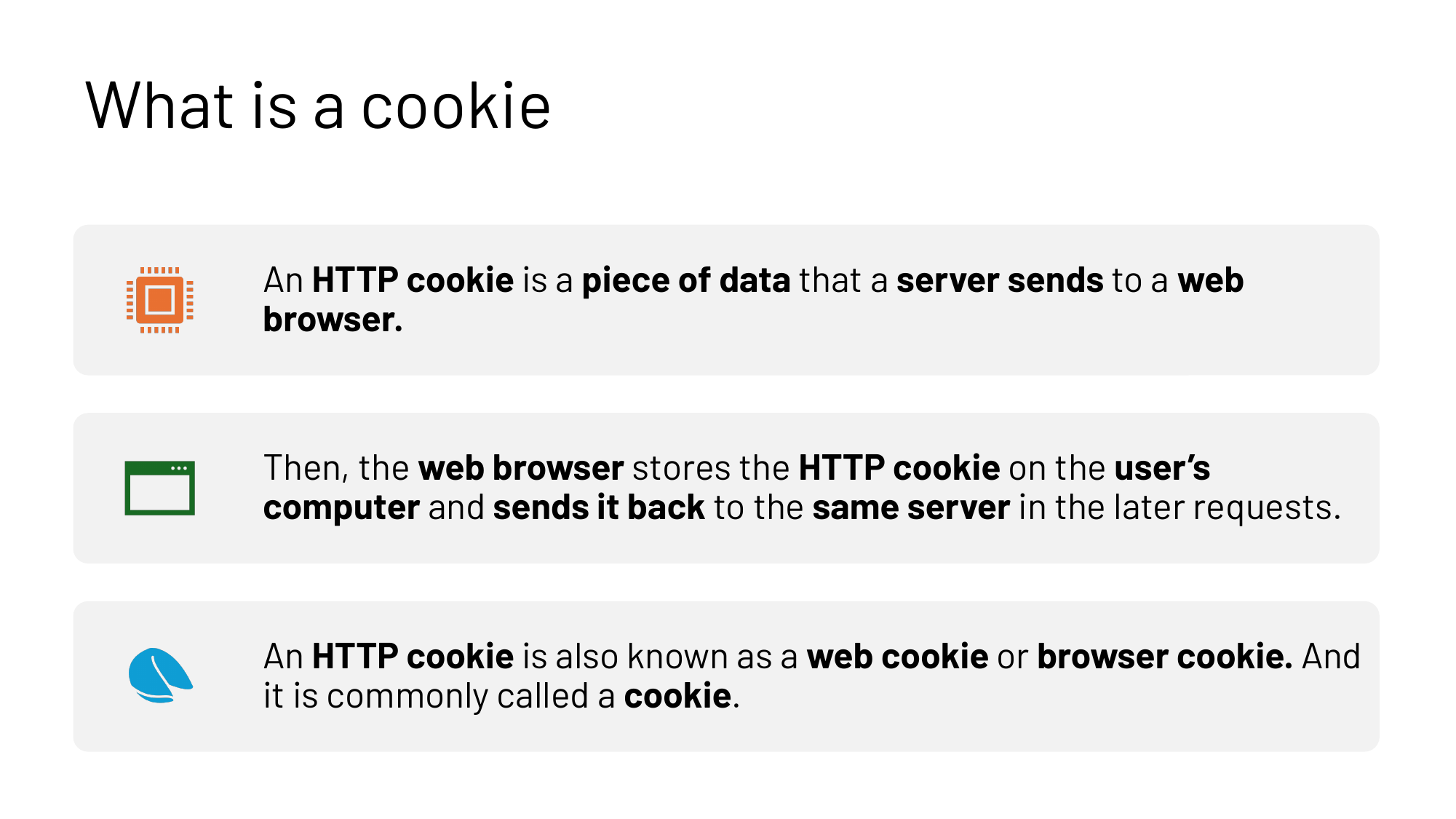

# What is a cookie
An HTTP cookie is a piece of data that a server sends to a web browser.
Then, the web browser stores the HTTP cookie on the user’s computer and sends it back to the same server in the later requests.
An HTTP cookie is also known as a web cookie or browser cookie. And it is commonly called a cookie.